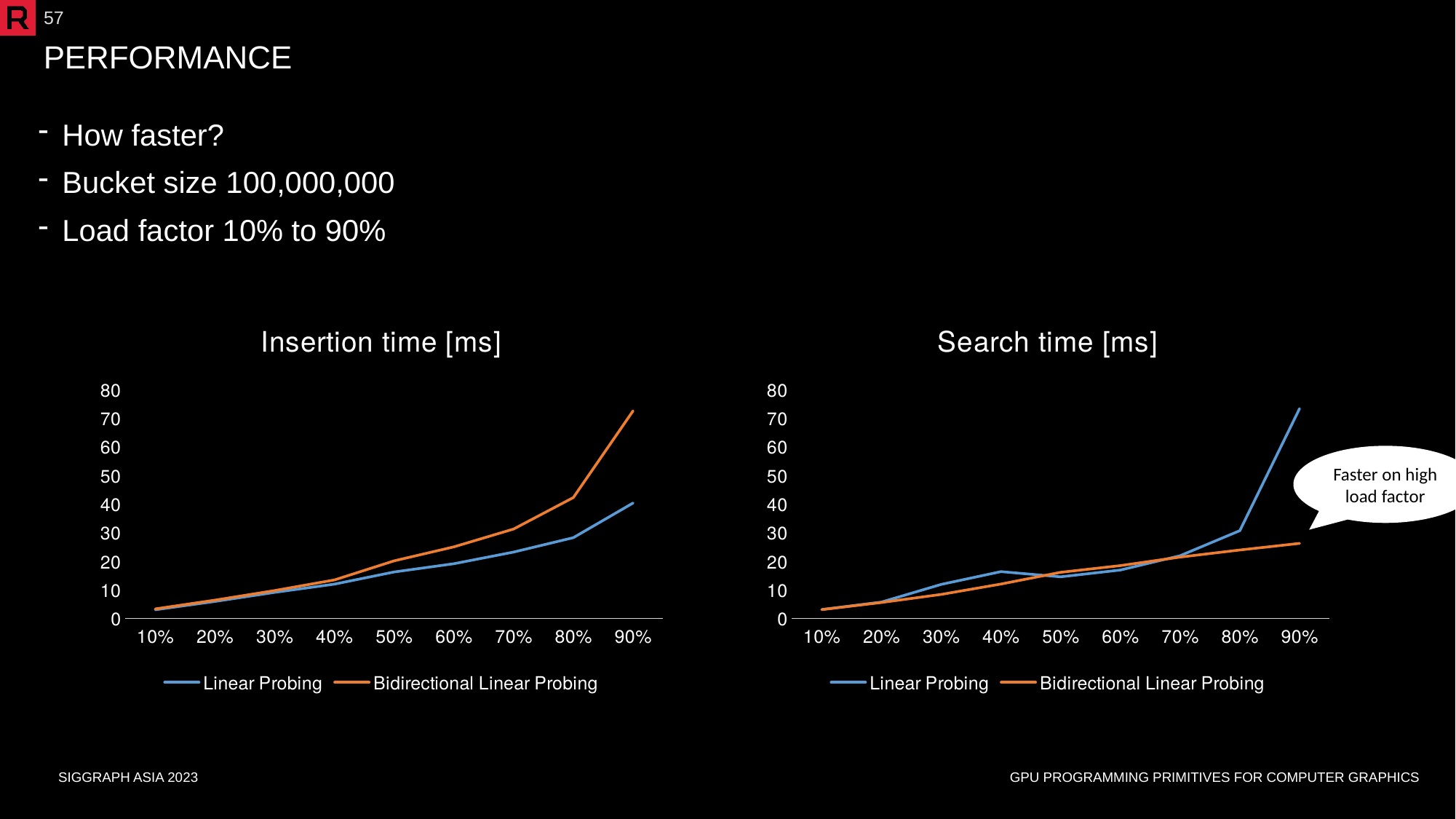

57
# Performance
How faster?
Bucket size 100,000,000
Load factor 10% to 90%

### Chart: Insertion time [ms]

| Category | Linear Probing | Bidirectional Linear Probing |
|---|---|---|
| 0.1 | 3.03825 | 3.346325 |
| 0.2 | 5.963875 | 6.4019 |
| 0.3 | 9.12455 | 9.7602 |
| 0.4 | 11.99955 | 13.468825 |
| 0.5 | 16.2584 | 20.14635 |
| 0.6 | 19.1298 | 25.028225 |
| 0.7 | 23.21105 | 31.26745 |
| 0.8 | 28.2424 | 42.279775 |
| 0.9 | 40.353574 | 72.580574 |

### Chart: Search time [ms]

| Category | Linear Probing | Bidirectional Linear Probing |
|---|---|---|
| 0.1 | 3.138075 | 3.08515 |
| 0.2 | 5.72685 | 5.575075 |
| 0.3 | 11.914525 | 8.402625 |
| 0.4 | 16.371575 | 12.0351 |
| 0.5 | 14.550125 | 16.13205 |
| 0.6 | 16.93155 | 18.473976 |
| 0.7 | 21.93275 | 21.4493 |
| 0.8 | 30.691875 | 23.92855 |
| 0.9 | 73.36623 | 26.243375 |
Faster on high load factor